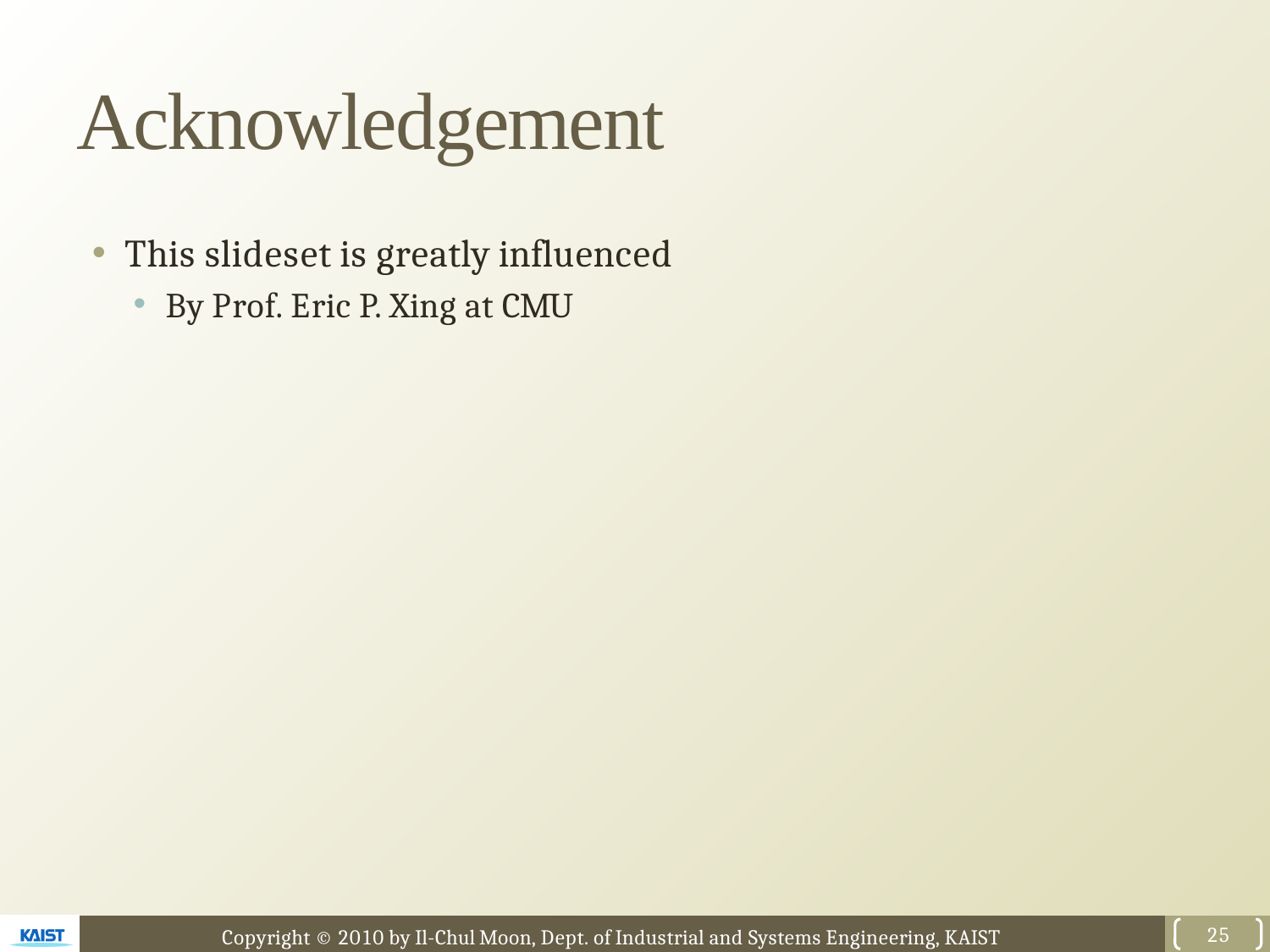

# Acknowledgement
This slideset is greatly influenced
By Prof. Eric P. Xing at CMU
25